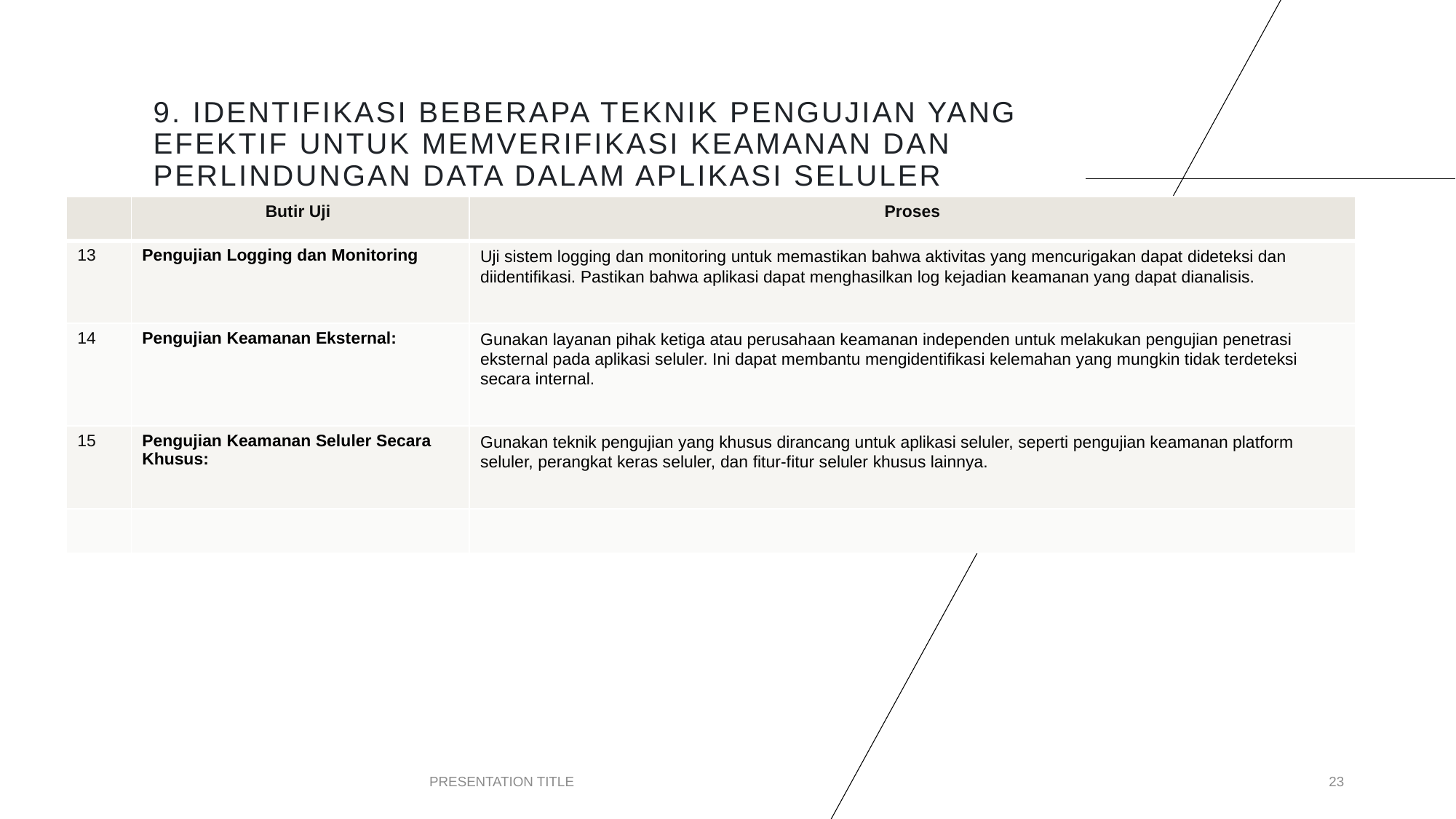

# 9. Identifikasi beberapa teknik pengujian yang efektif untuk memverifikasi keamanan dan perlindungan data dalam aplikasi seluler
|  | Butir Uji | Proses |
| --- | --- | --- |
| 13 | Pengujian Logging dan Monitoring | Uji sistem logging dan monitoring untuk memastikan bahwa aktivitas yang mencurigakan dapat dideteksi dan diidentifikasi. Pastikan bahwa aplikasi dapat menghasilkan log kejadian keamanan yang dapat dianalisis. |
| 14 | Pengujian Keamanan Eksternal: | Gunakan layanan pihak ketiga atau perusahaan keamanan independen untuk melakukan pengujian penetrasi eksternal pada aplikasi seluler. Ini dapat membantu mengidentifikasi kelemahan yang mungkin tidak terdeteksi secara internal. |
| 15 | Pengujian Keamanan Seluler Secara Khusus: | Gunakan teknik pengujian yang khusus dirancang untuk aplikasi seluler, seperti pengujian keamanan platform seluler, perangkat keras seluler, dan fitur-fitur seluler khusus lainnya. |
|  |  |  |
PRESENTATION TITLE
23